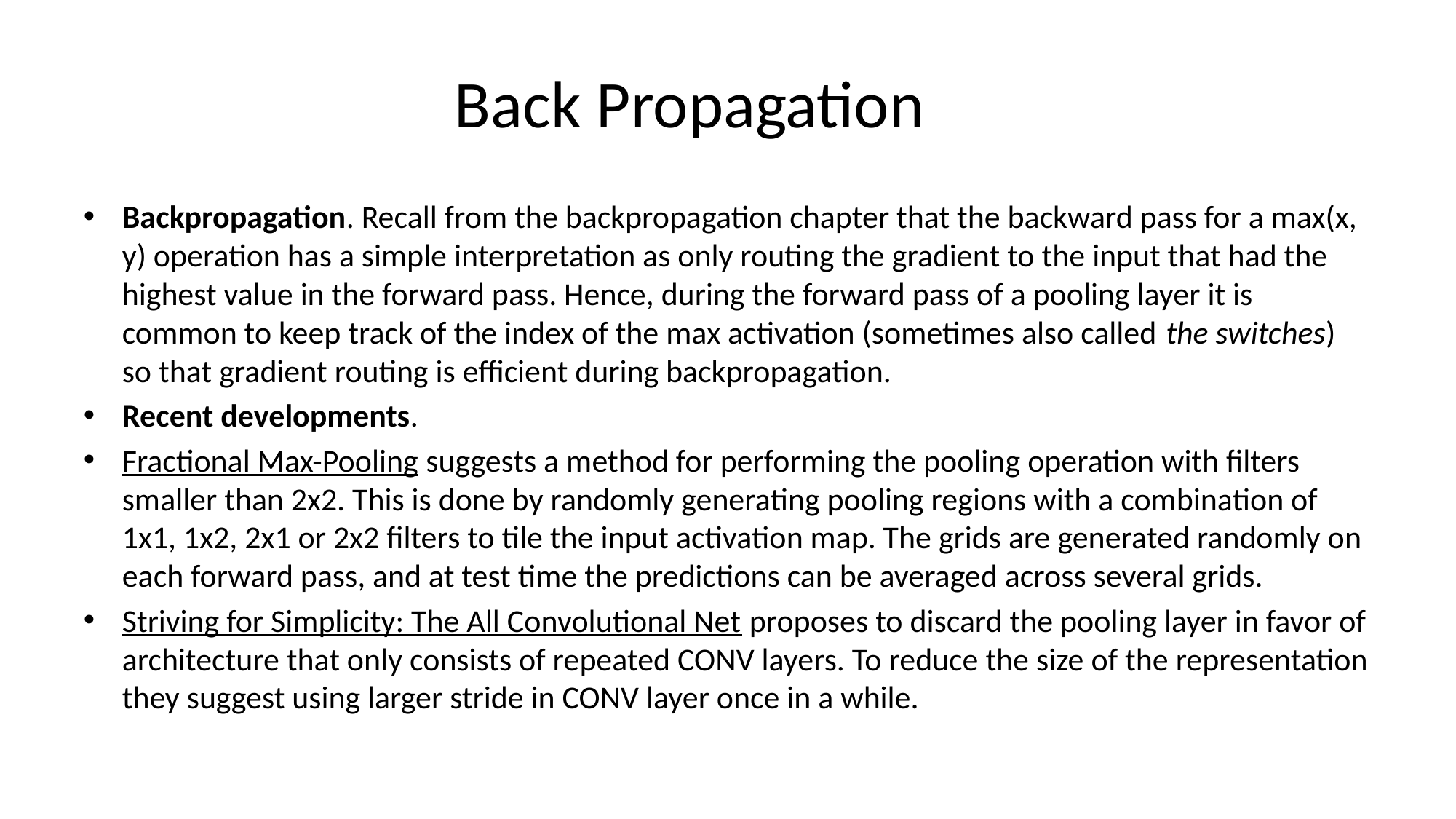

# Back Propagation
Backpropagation. Recall from the backpropagation chapter that the backward pass for a max(x, y) operation has a simple interpretation as only routing the gradient to the input that had the highest value in the forward pass. Hence, during the forward pass of a pooling layer it is common to keep track of the index of the max activation (sometimes also called the switches) so that gradient routing is efficient during backpropagation.
Recent developments.
Fractional Max-Pooling suggests a method for performing the pooling operation with filters smaller than 2x2. This is done by randomly generating pooling regions with a combination of 1x1, 1x2, 2x1 or 2x2 filters to tile the input activation map. The grids are generated randomly on each forward pass, and at test time the predictions can be averaged across several grids.
Striving for Simplicity: The All Convolutional Net proposes to discard the pooling layer in favor of architecture that only consists of repeated CONV layers. To reduce the size of the representation they suggest using larger stride in CONV layer once in a while.